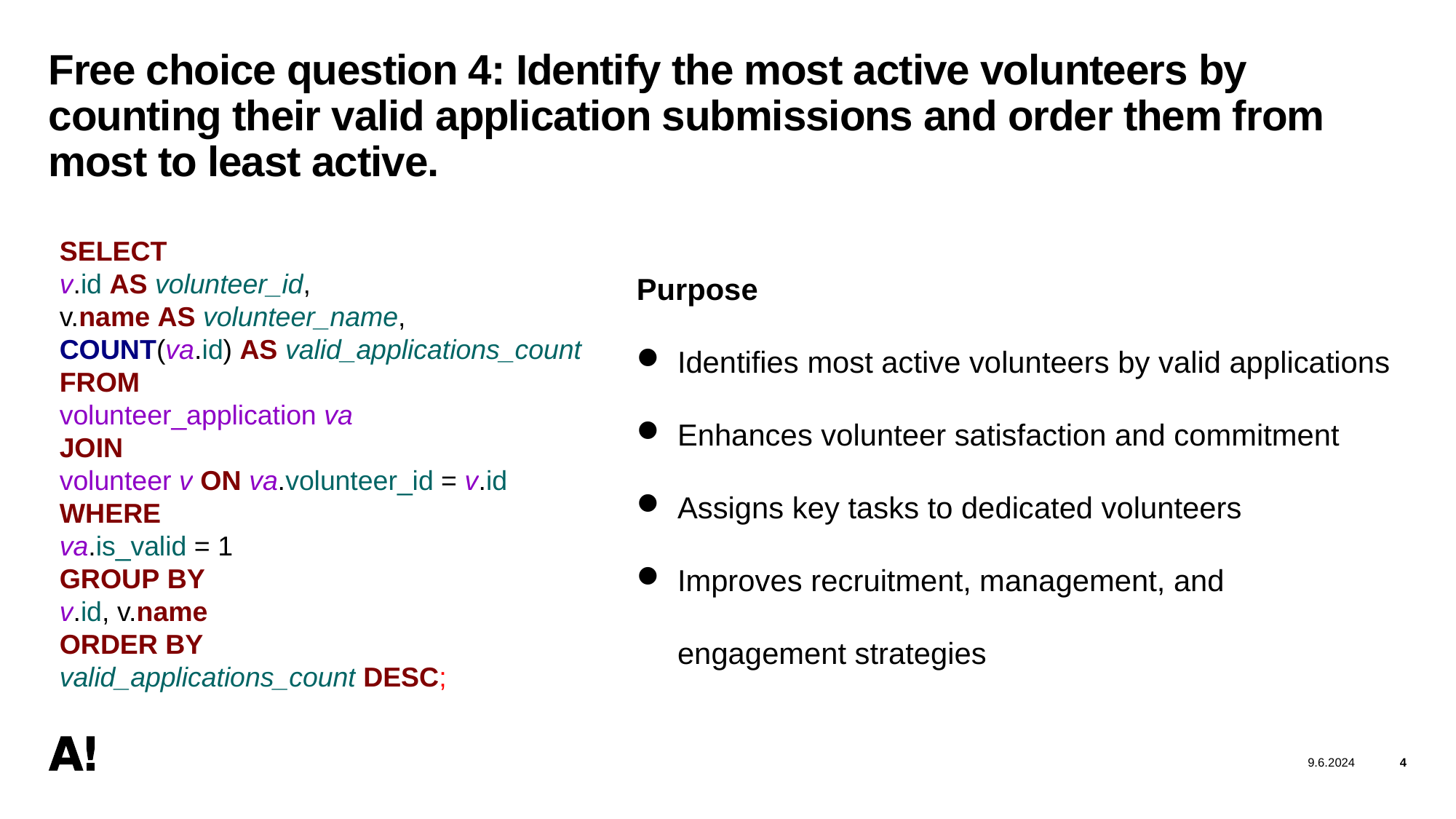

# Free choice question 4: Identify the most active volunteers by counting their valid application submissions and order them from most to least active.
SELECT
v.id AS volunteer_id,
v.name AS volunteer_name,
COUNT(va.id) AS valid_applications_count
FROM
volunteer_application va
JOIN
volunteer v ON va.volunteer_id = v.id
WHERE
va.is_valid = 1
GROUP BY
v.id, v.name
ORDER BY
valid_applications_count DESC;
Purpose
Identifies most active volunteers by valid applications
Enhances volunteer satisfaction and commitment
Assigns key tasks to dedicated volunteers
Improves recruitment, management, and engagement strategies
9.6.2024
4